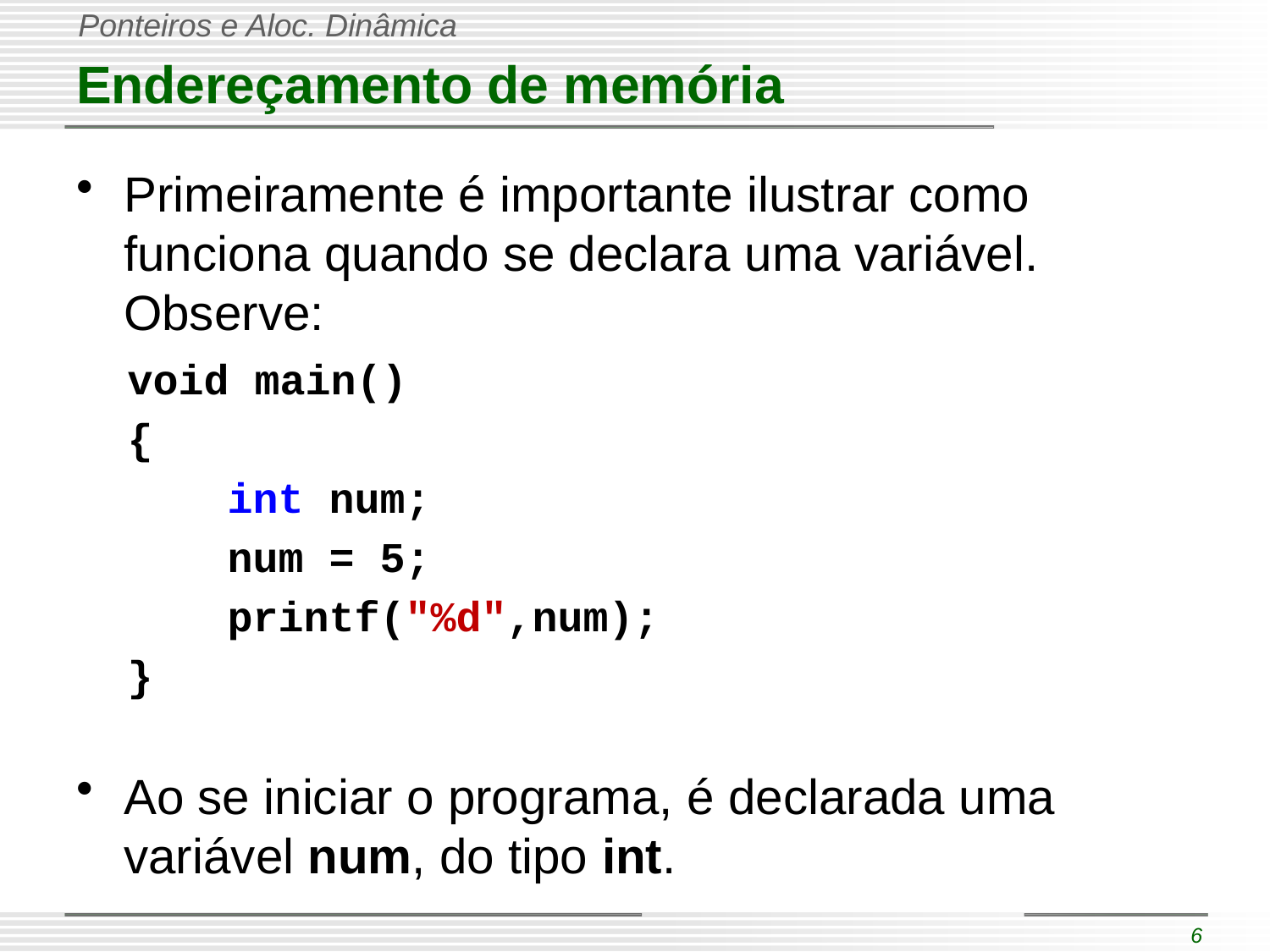

# Endereçamento de memória
Primeiramente é importante ilustrar como funciona quando se declara uma variável. Observe:

Ao se iniciar o programa, é declarada uma variável num, do tipo int.

void main()
{
	int num;
	num = 5;
	printf("%d",num);
}